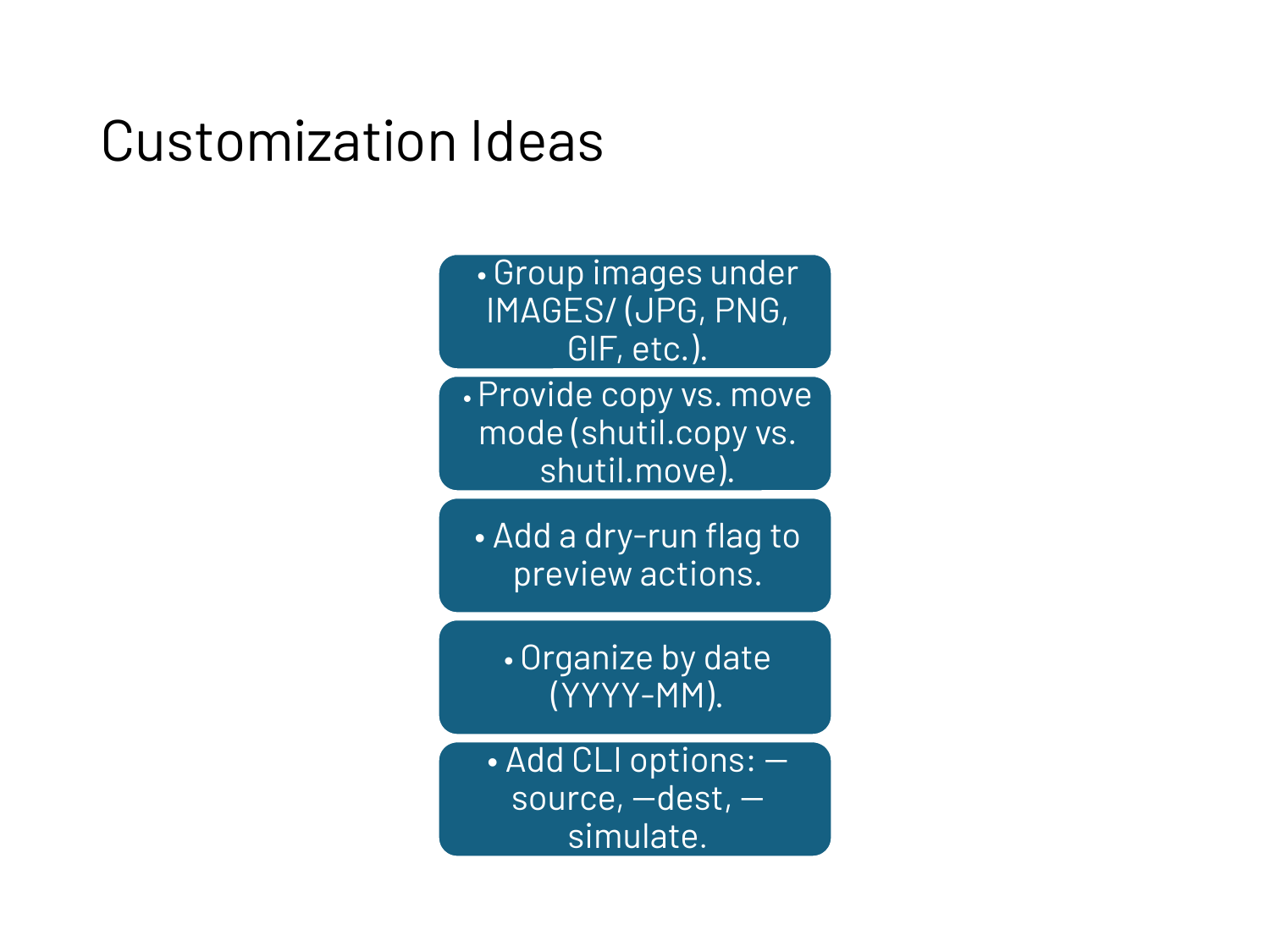

# Customization Ideas
• Group images under IMAGES/ (JPG, PNG, GIF, etc.).
• Provide copy vs. move mode (shutil.copy vs. shutil.move).
• Add a dry‑run flag to preview actions.
• Organize by date (YYYY‑MM).
• Add CLI options: --source, --dest, --simulate.